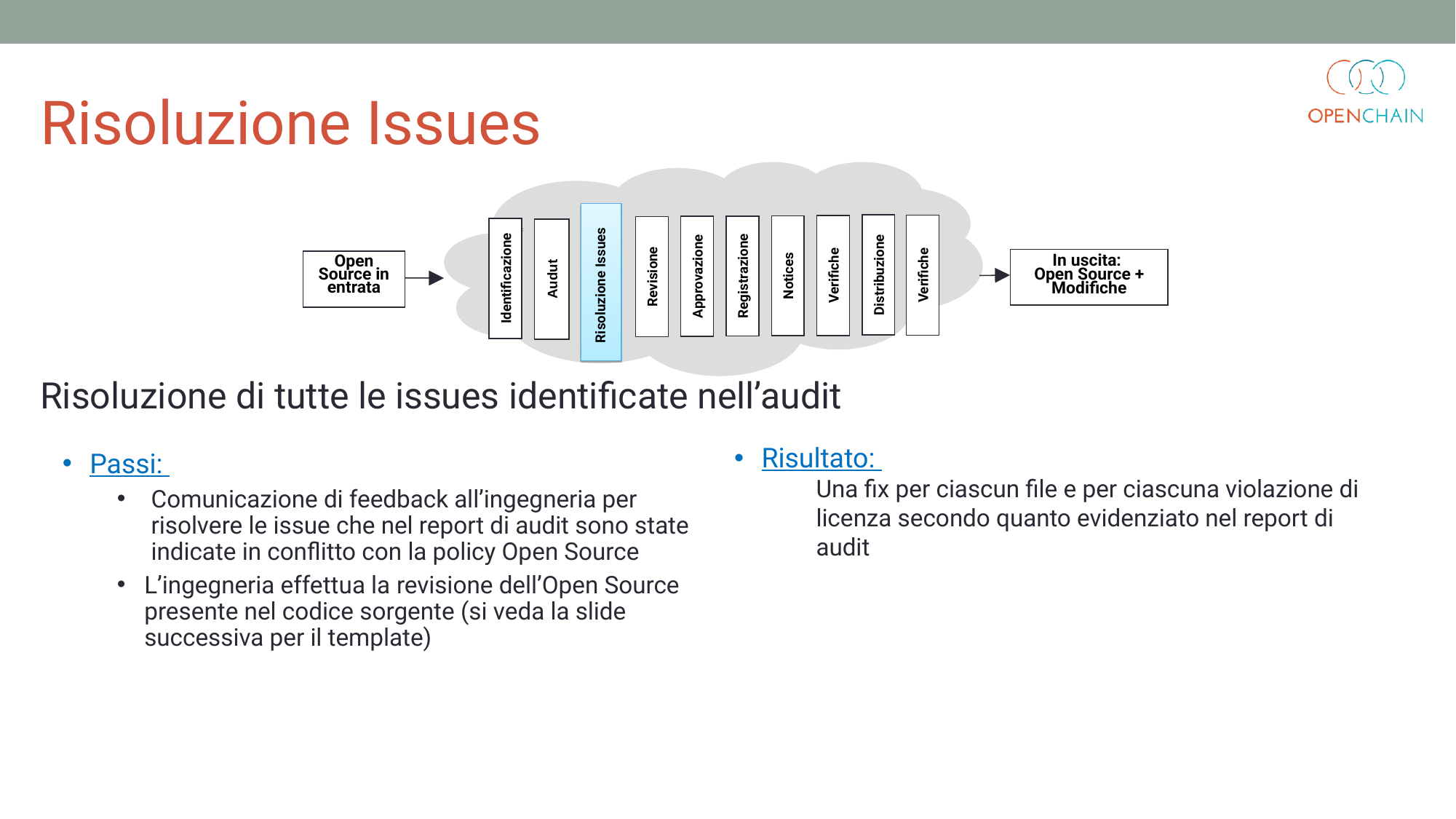

Risoluzione Issues

In uscita:
Open Source + Modifiche
Open
Source in entrata
Distribuzione
Verifiche
Verifiche
Notices
Registrazione
Approvazione
Revisione
Audut
Identificazione
Risoluzione Issues

Risoluzione di tutte le issues identificate nell’audit
Risultato:
Una fix per ciascun file e per ciascuna violazione di licenza secondo quanto evidenziato nel report di audit
Passi:
Comunicazione di feedback all’ingegneria per risolvere le issue che nel report di audit sono state indicate in conflitto con la policy Open Source
L’ingegneria effettua la revisione dell’Open Source presente nel codice sorgente (si veda la slide successiva per il template)